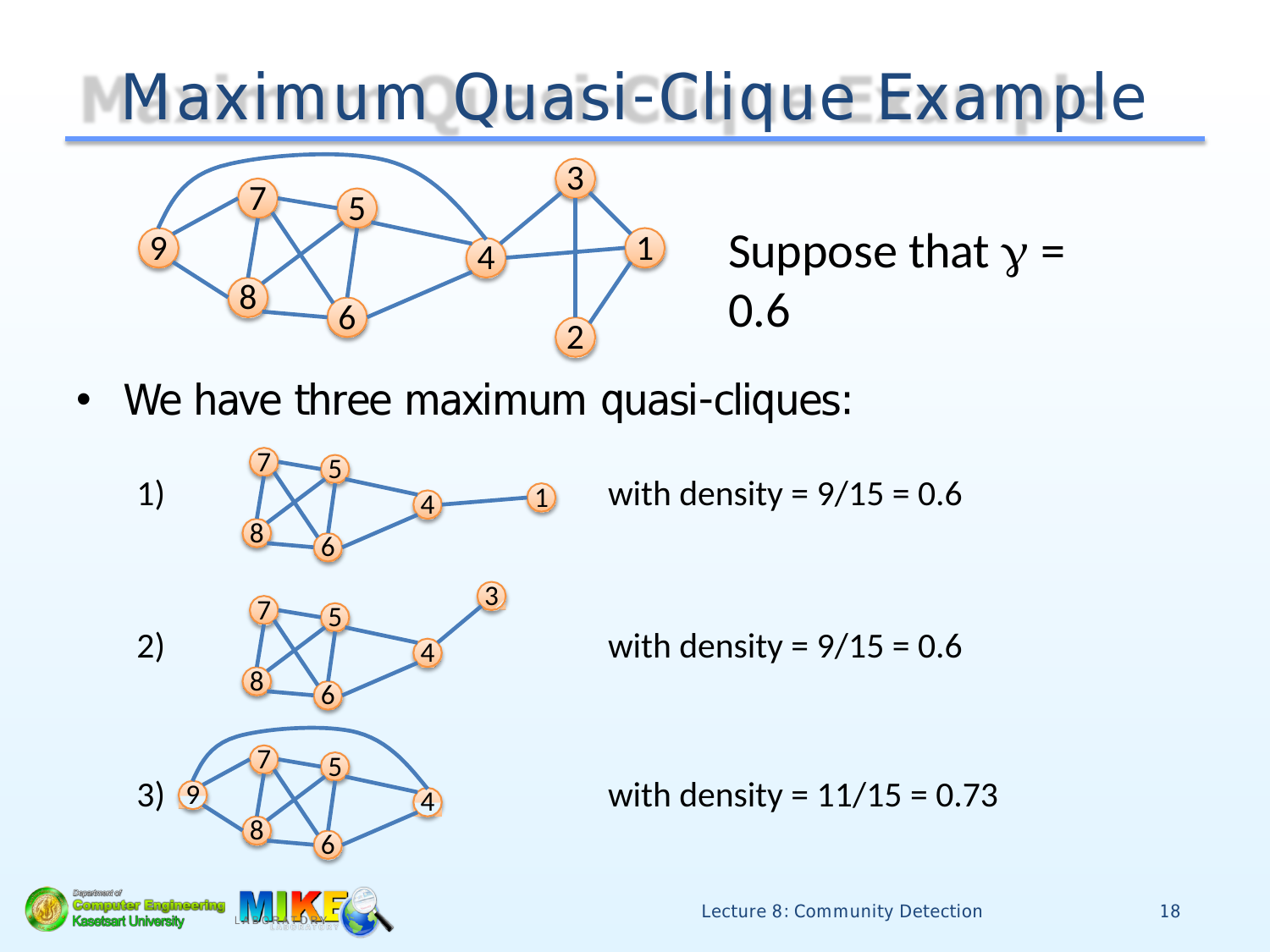

# Maximum Quasi-Clique Example

3

7

5

Suppose that γ = 0.6

9

1

4

8

6

2

We have three maximum quasi-cliques:
7

5

1)
with density = 9/15 = 0.6

1

4

8

6

3

7

5

2)
with density = 9/15 = 0.6

4

8

6

7

5

3)
with density = 11/15 = 0.73

9

4

8

6

Lecture 8: Community Detection
18